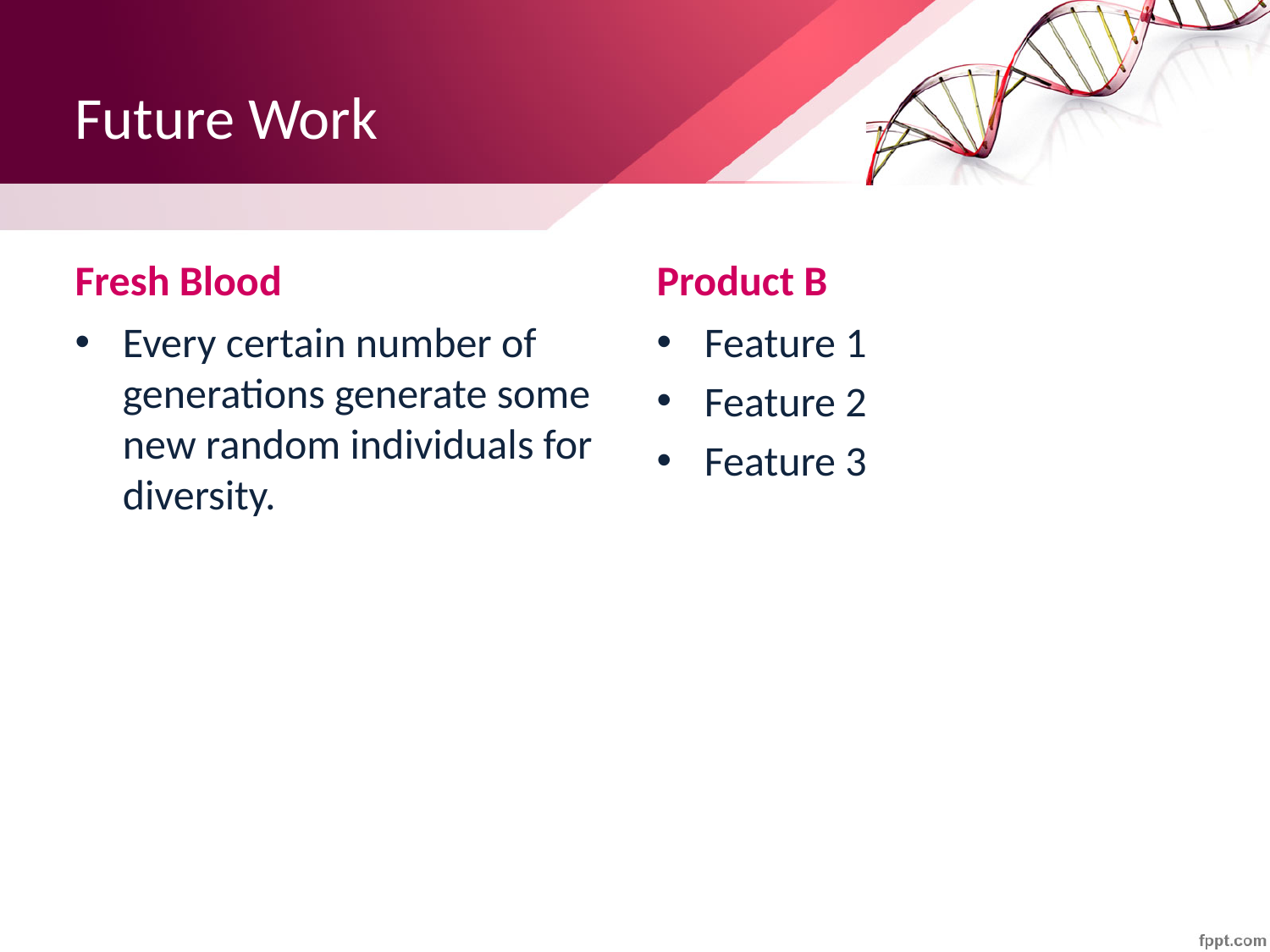

# Future Work
Fresh Blood
Product B
Every certain number of generations generate some new random individuals for diversity.
Feature 1
Feature 2
Feature 3